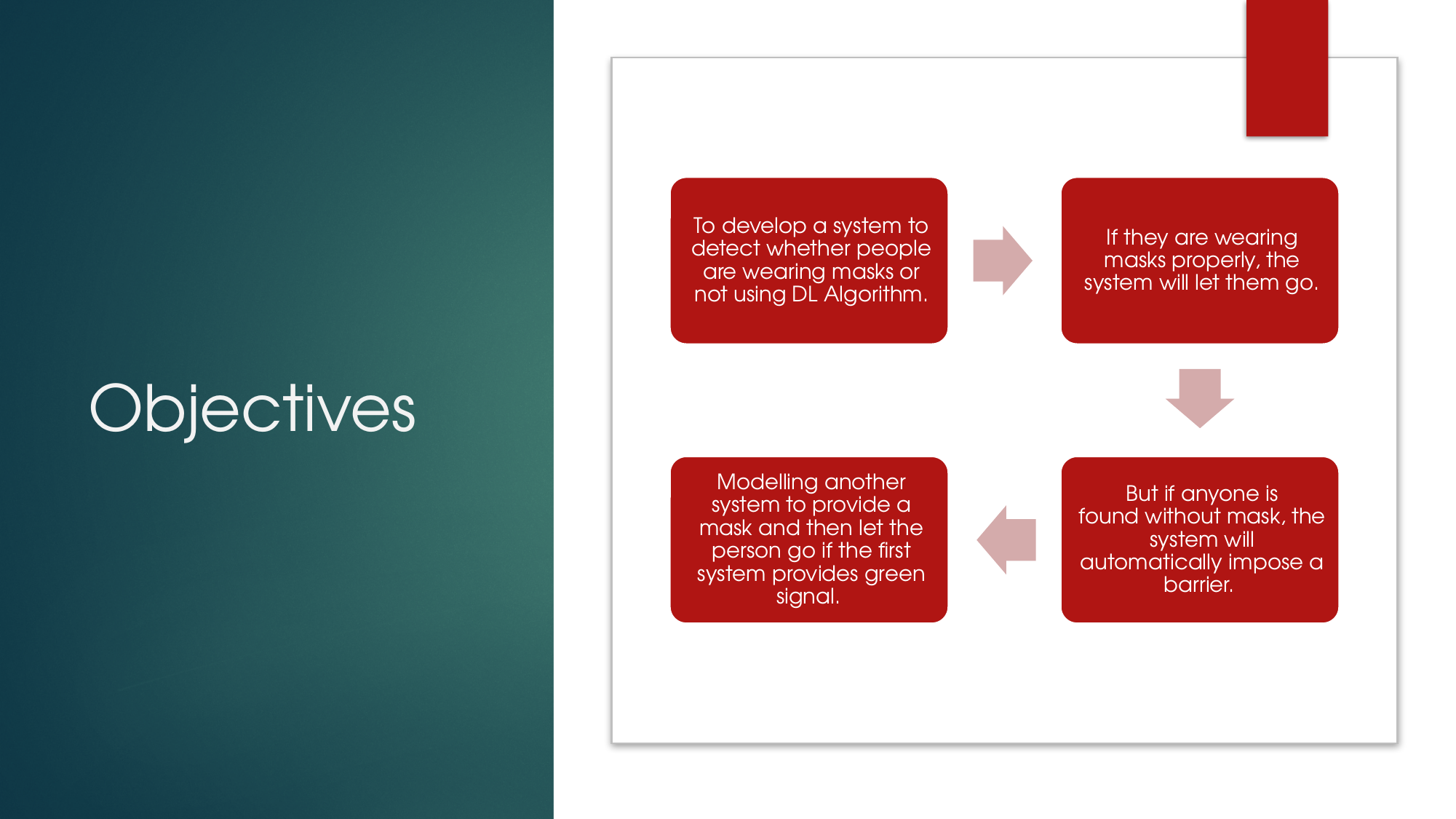

To develop a system to detect whether people are wearing masks or not using DL Algorithm.

If they are wearing masks properly, the system will let them go.

But if anyone is found without mask, the system will automatically impose a barrier.

Modelling another system to provide a mask and then let the person go if the first system provides green signal.
# Objectives